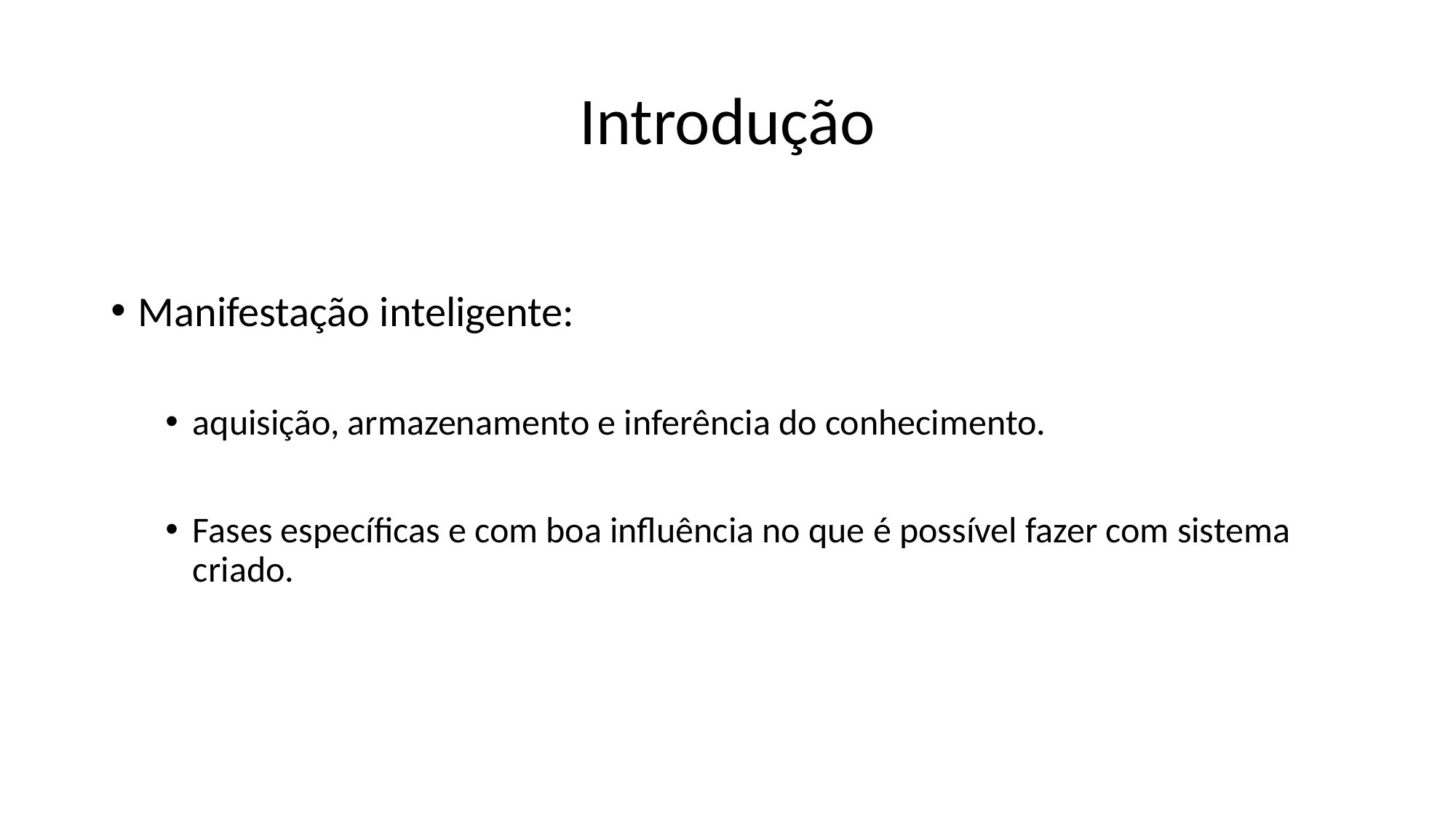

# Introdução

Manifestação inteligente:

aquisição, armazenamento e inferência do conhecimento.

Fases específicas e com boa influência no que é possível fazer com sistema criado.